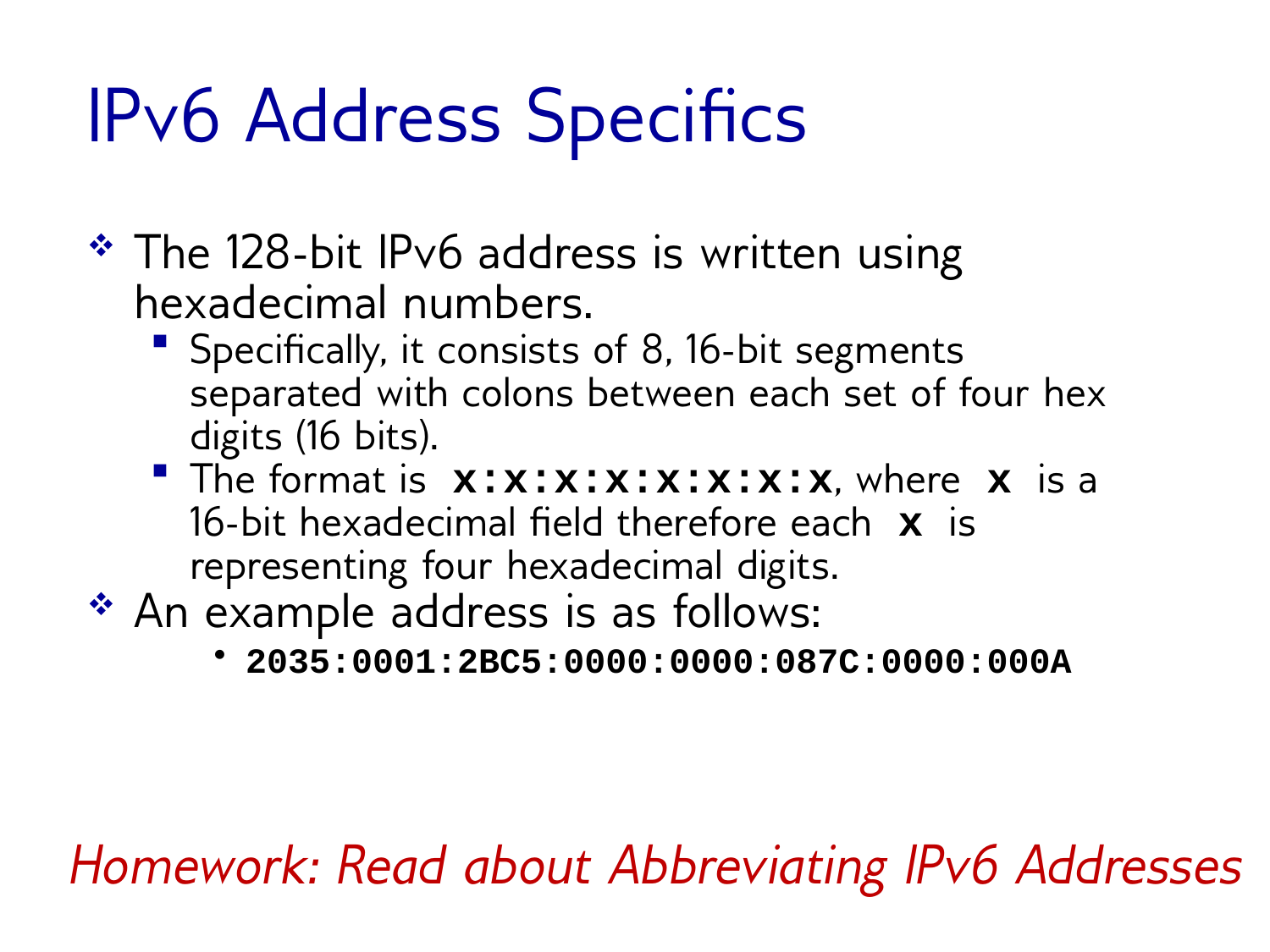

# IPv6 Address Specifics
The 128-bit IPv6 address is written using hexadecimal numbers.
Specifically, it consists of 8, 16-bit segments separated with colons between each set of four hex digits (16 bits).
The format is x:x:x:x:x:x:x:x, where x is a 16-bit hexadecimal field therefore each x is representing four hexadecimal digits.
An example address is as follows:
2035:0001:2BC5:0000:0000:087C:0000:000A

Homework: Read about Abbreviating IPv6 Addresses